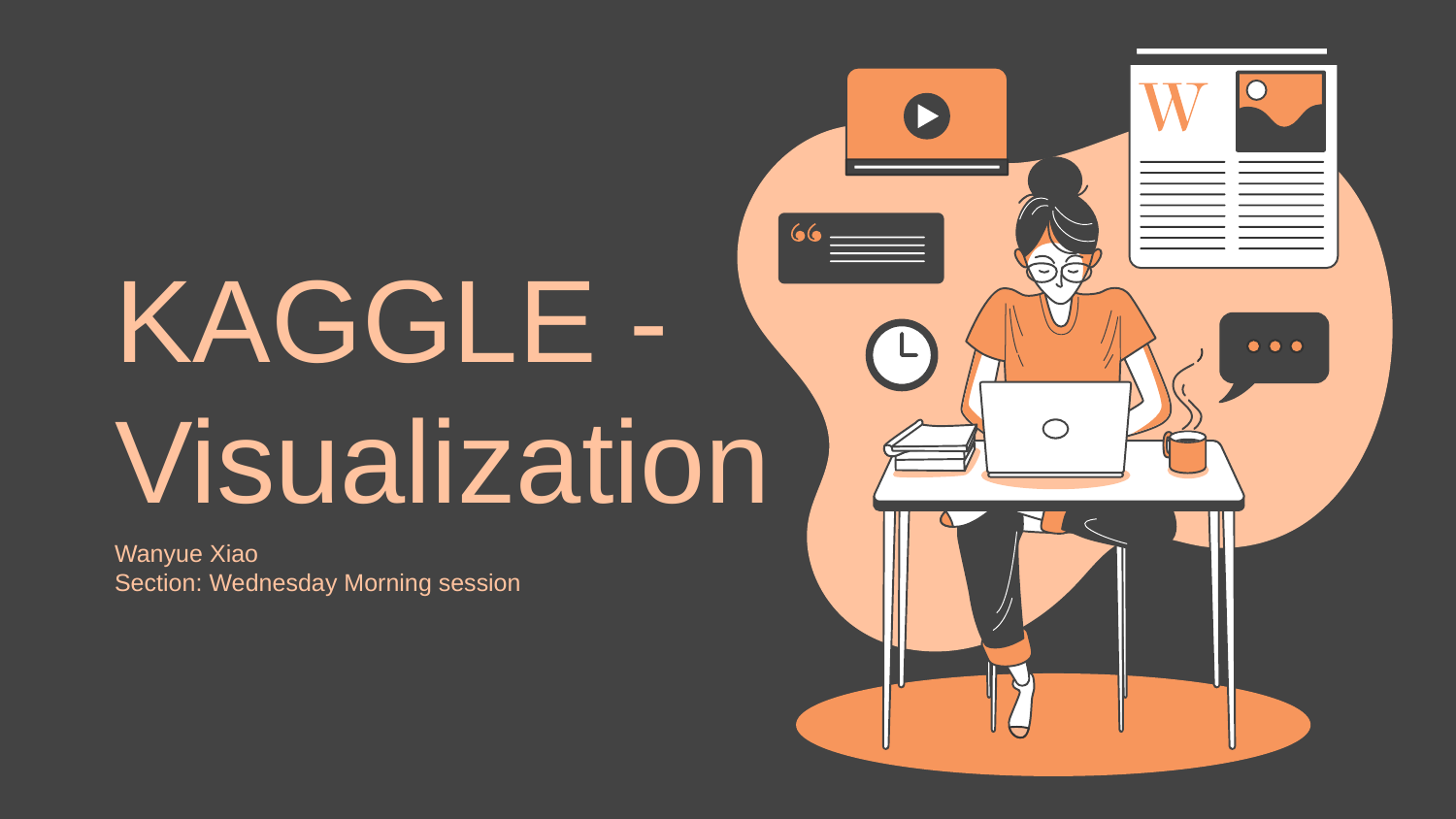

# KAGGLE - Visualization
Wanyue Xiao
Section: Wednesday Morning session